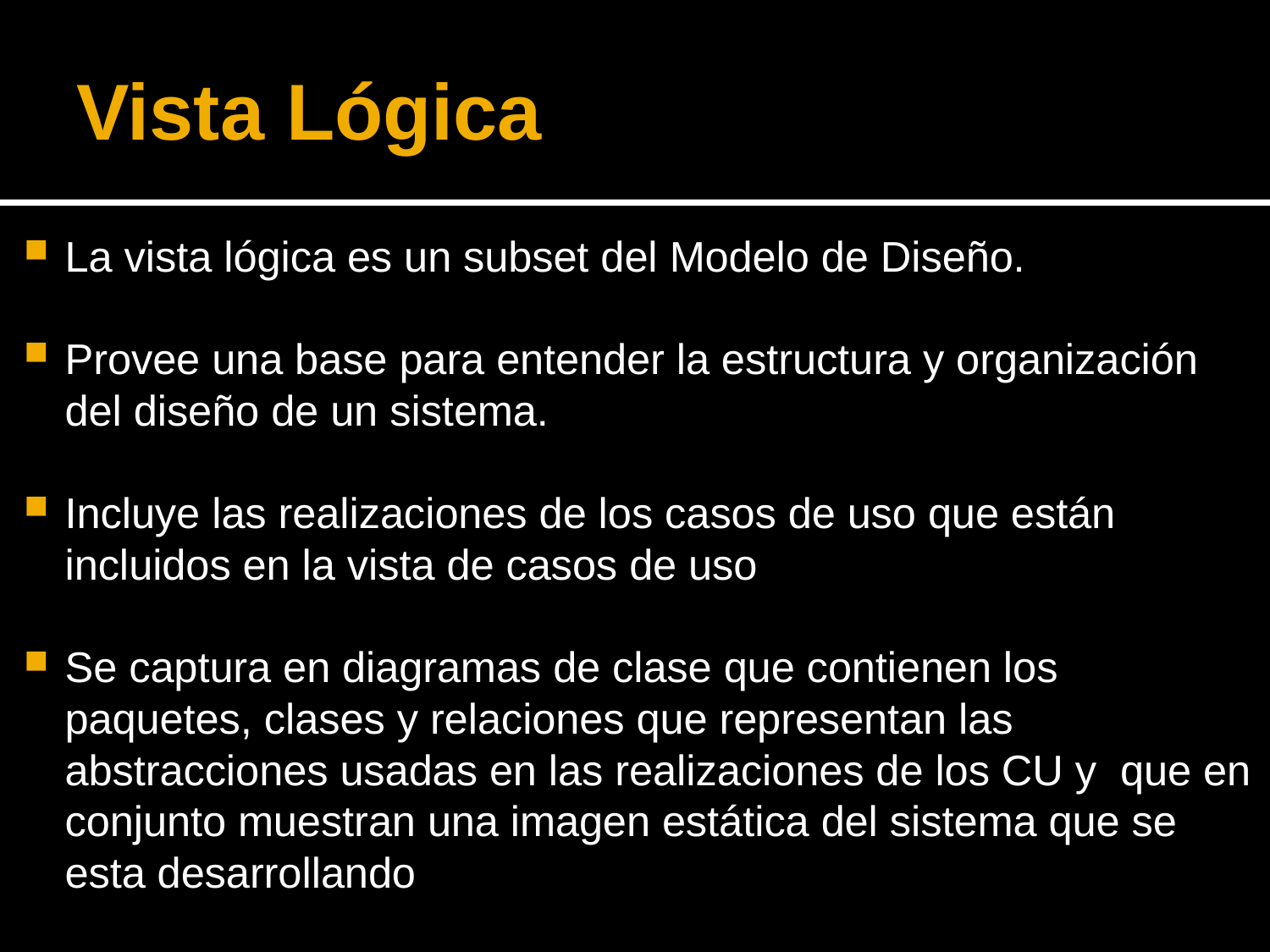

# Vista Lógica
La vista lógica es un subset del Modelo de Diseño.

Provee una base para entender la estructura y organización del diseño de un sistema.

Incluye las realizaciones de los casos de uso que están incluidos en la vista de casos de uso

Se captura en diagramas de clase que contienen los paquetes, clases y relaciones que representan las abstracciones usadas en las realizaciones de los CU y  que en conjunto muestran una imagen estática del sistema que se esta desarrollando